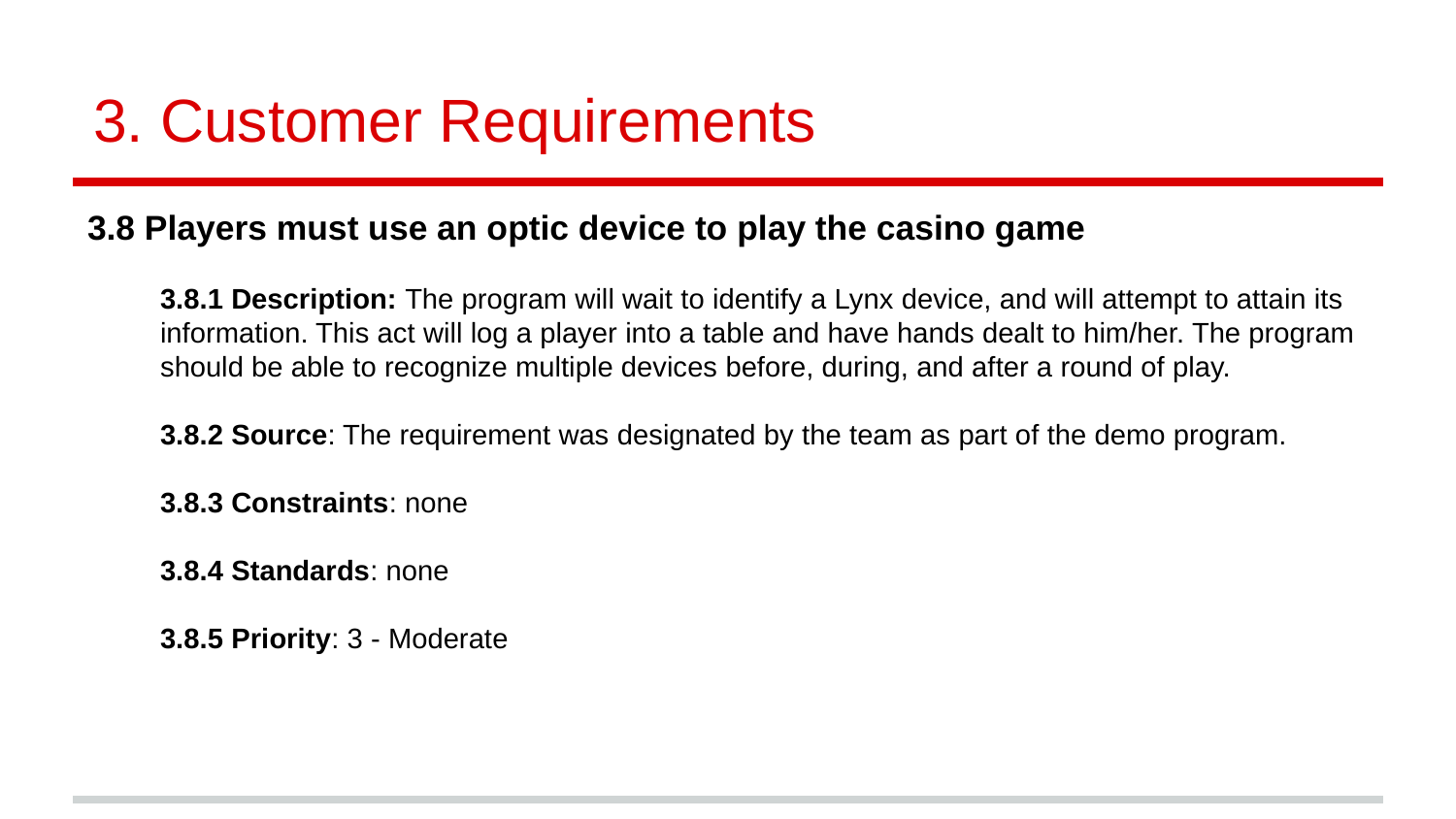

# Customer Requirements
3.8 Players must use an optic device to play the casino game

3.8.1 Description: The program will wait to identify a Lynx device, and will attempt to attain its information. This act will log a player into a table and have hands dealt to him/her. The program should be able to recognize multiple devices before, during, and after a round of play.

3.8.2 Source: The requirement was designated by the team as part of the demo program.

3.8.3 Constraints: none

3.8.4 Standards: none

3.8.5 Priority: 3 - Moderate